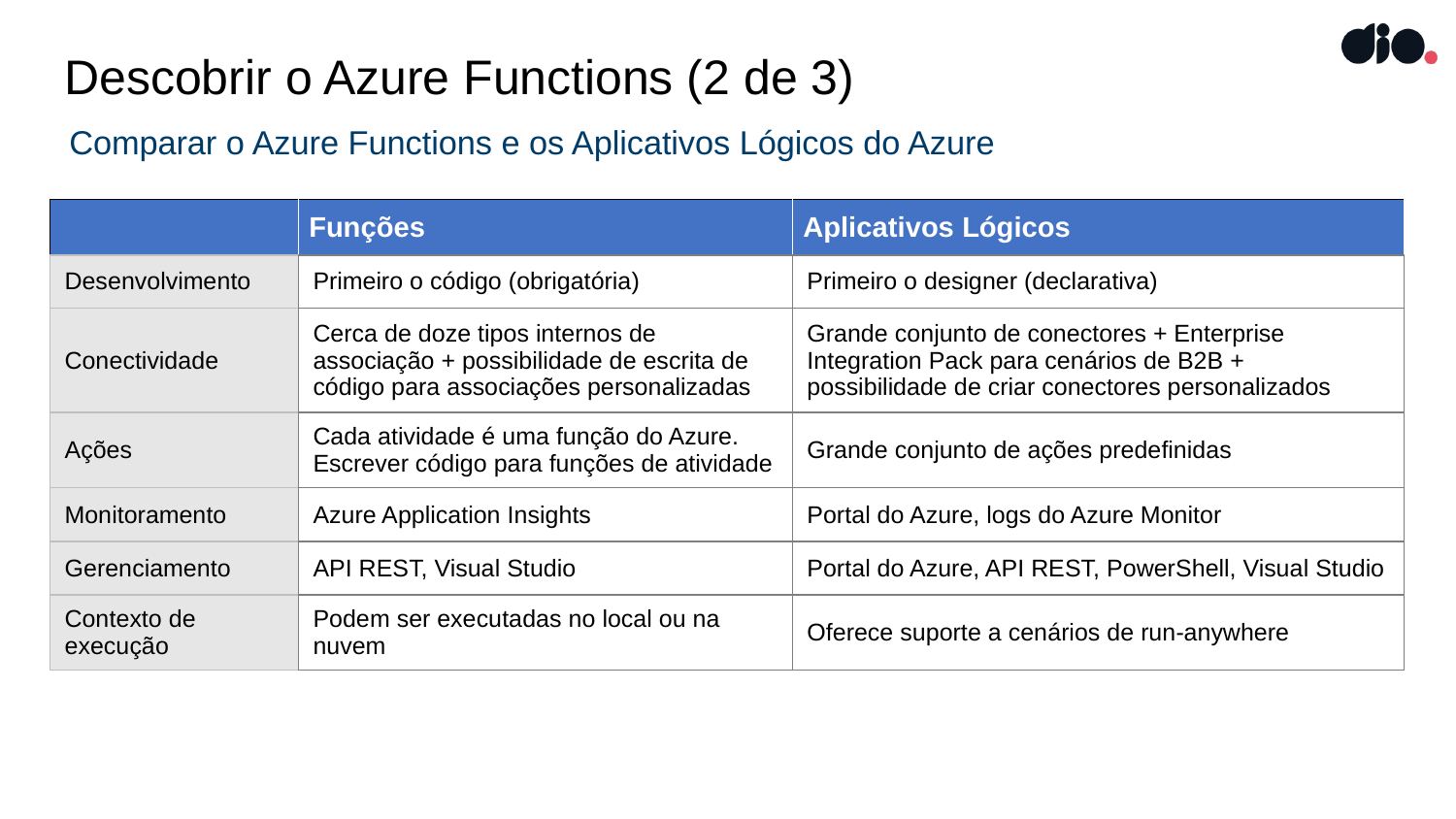

# Descobrir o Azure Functions (2 de 3)
Comparar o Azure Functions e os Aplicativos Lógicos do Azure
|  | Funções | Aplicativos Lógicos |
| --- | --- | --- |
| Desenvolvimento | Primeiro o código (obrigatória) | Primeiro o designer (declarativa) |
| Conectividade | Cerca de doze tipos internos de associação + possibilidade de escrita de código para associações personalizadas | Grande conjunto de conectores + Enterprise Integration Pack para cenários de B2B + possibilidade de criar conectores personalizados |
| Ações | Cada atividade é uma função do Azure. Escrever código para funções de atividade | Grande conjunto de ações predefinidas |
| Monitoramento | Azure Application Insights | Portal do Azure, logs do Azure Monitor |
| Gerenciamento | API REST, Visual Studio | Portal do Azure, API REST, PowerShell, Visual Studio |
| Contexto de execução | Podem ser executadas no local ou na nuvem | Oferece suporte a cenários de run-anywhere |